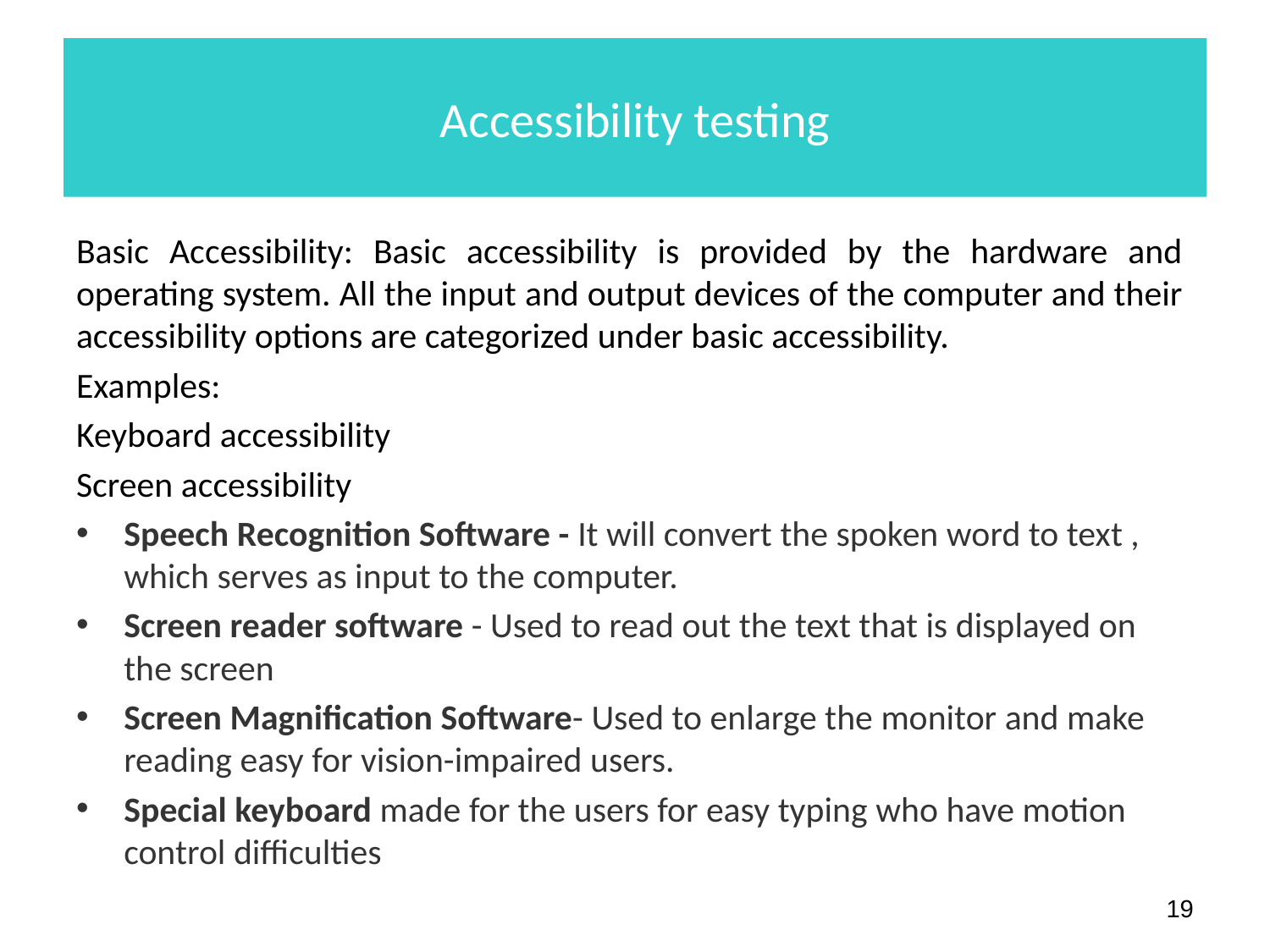

# Accessibility testing
Basic Accessibility: Basic accessibility is provided by the hardware and operating system. All the input and output devices of the computer and their accessibility options are categorized under basic accessibility.
Examples:
Keyboard accessibility
Screen accessibility
Speech Recognition Software - It will convert the spoken word to text , which serves as input to the computer.
Screen reader software - Used to read out the text that is displayed on the screen
Screen Magnification Software- Used to enlarge the monitor and make reading easy for vision-impaired users.
Special keyboard made for the users for easy typing who have motion  control difficulties

19